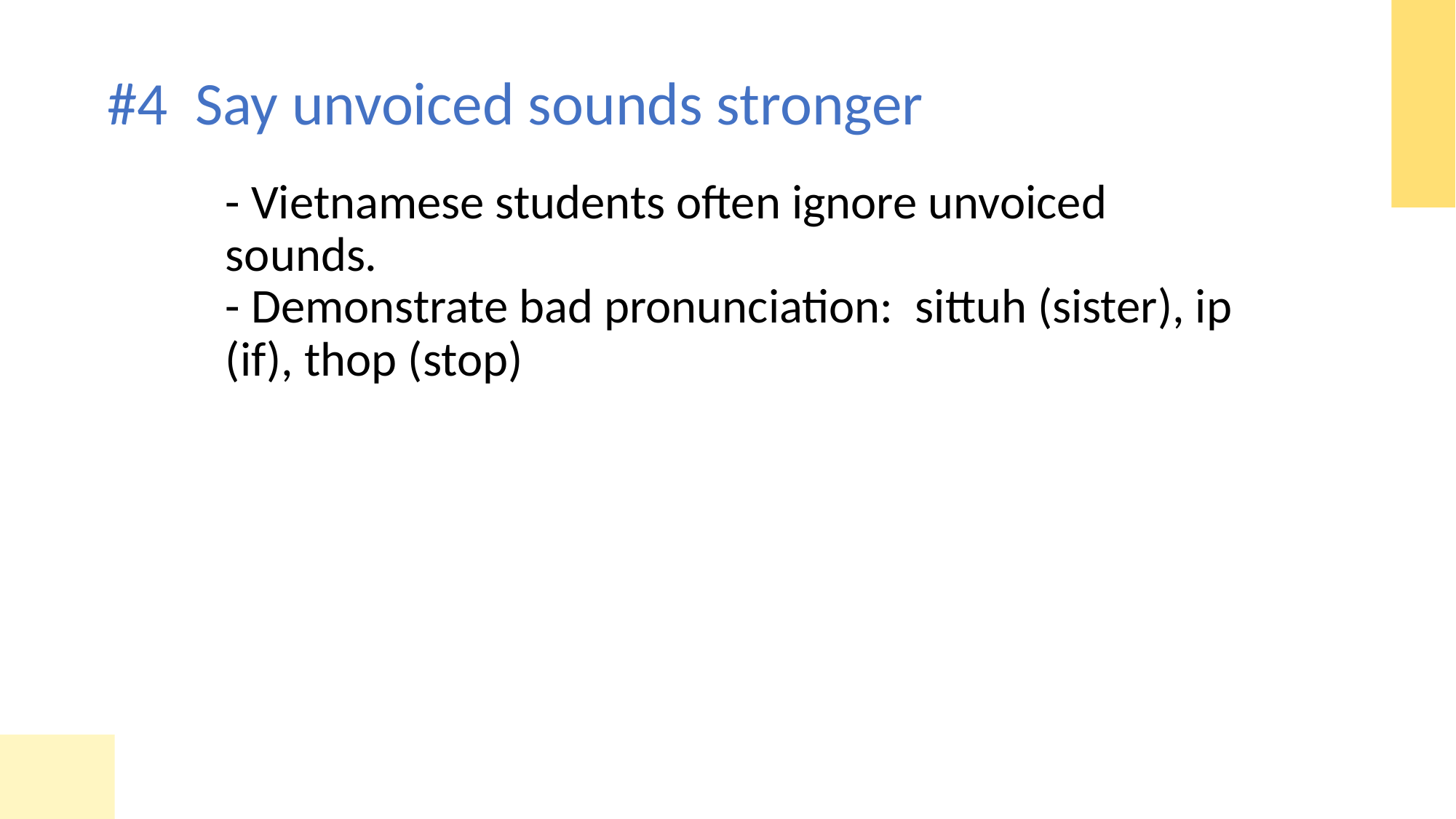

# #4  Say unvoiced sounds stronger
- Vietnamese students often ignore unvoiced sounds.
- Demonstrate bad pronunciation:  sittuh (sister), ip (if), thop (stop)